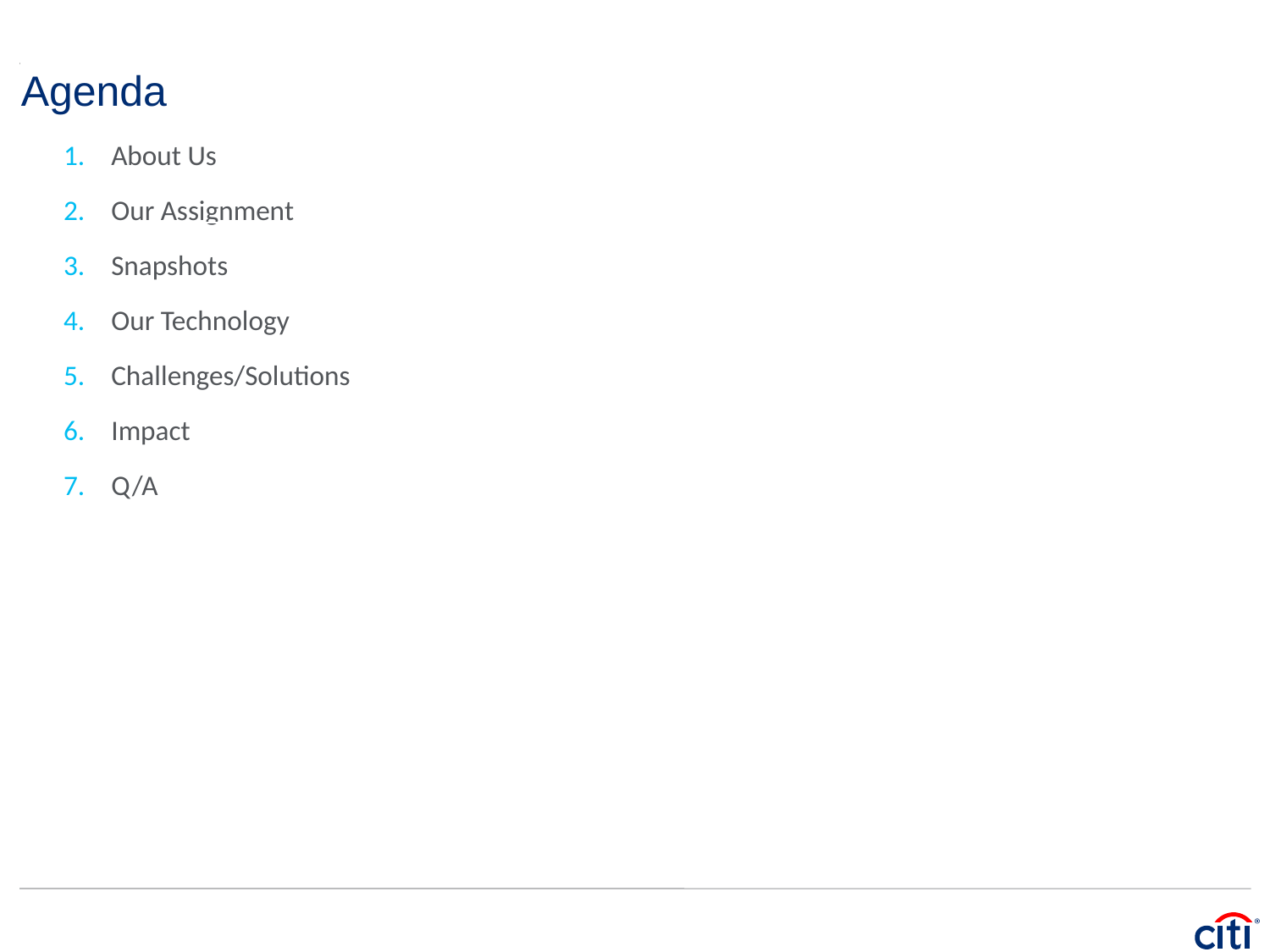

# Agenda
About Us
Our Assignment
Snapshots
Our Technology
Challenges/Solutions
Impact
Q/A